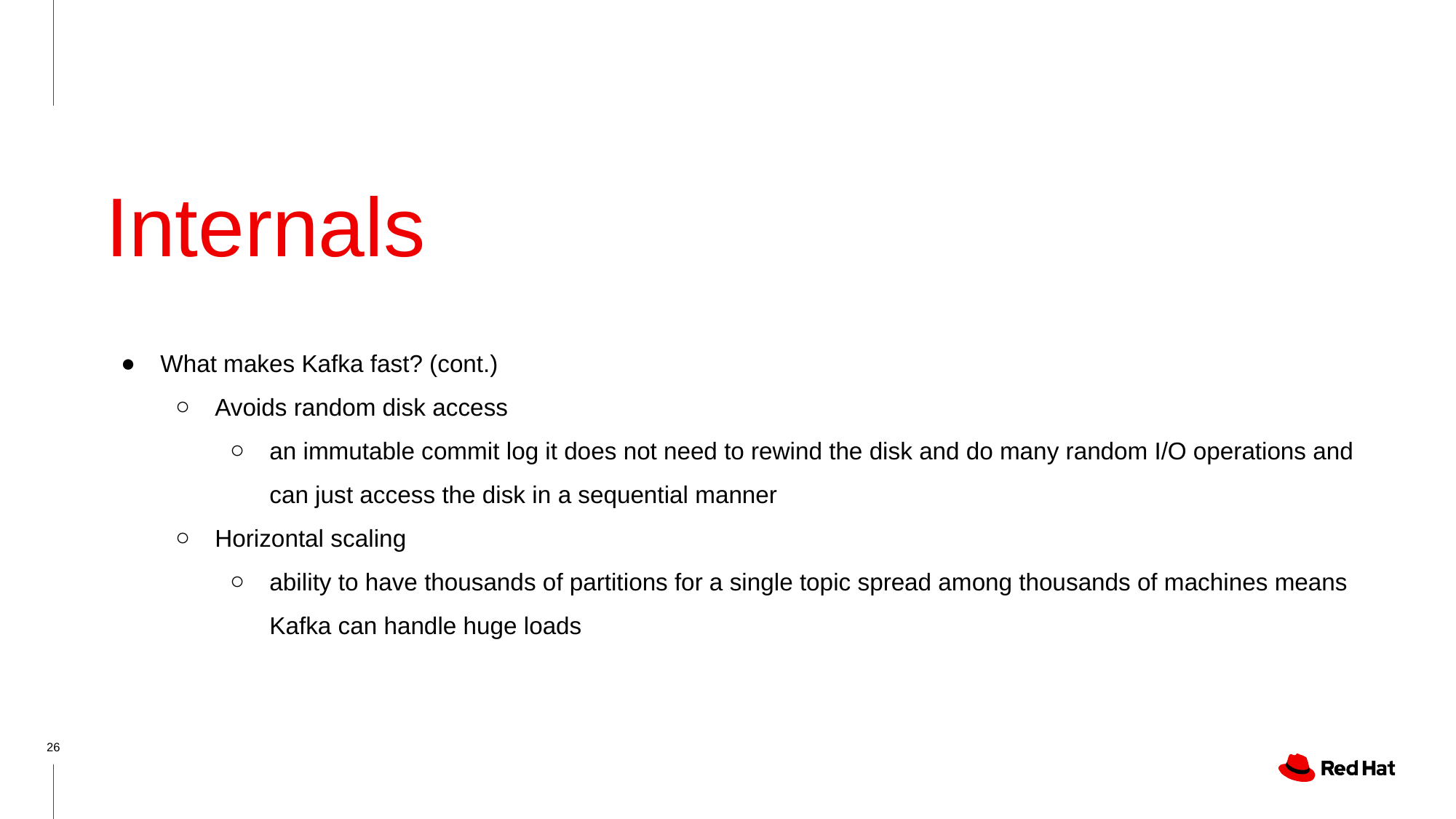

# Internals
What makes Kafka fast? (cont.)
Avoids random disk access
an immutable commit log it does not need to rewind the disk and do many random I/O operations and can just access the disk in a sequential manner
Horizontal scaling
ability to have thousands of partitions for a single topic spread among thousands of machines means Kafka can handle huge loads
26